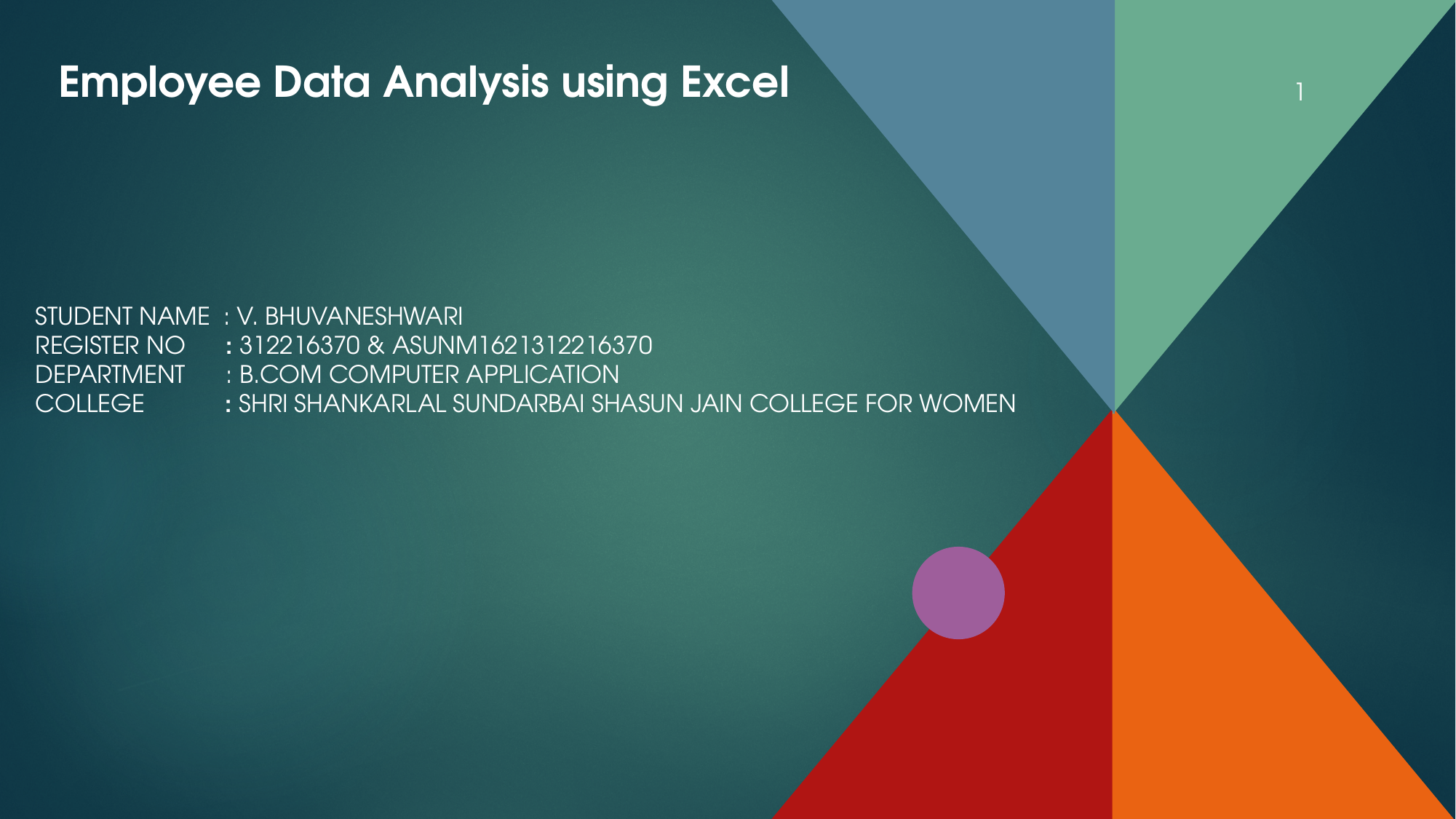

# Employee Data Analysis using Excel
1
STUDENT Name  : V. BHUVANESHWARI
REGISTER NO      : 312216370 & asunm1621312216370
Department      : b.com computer application
College            : shri shankarlal sundarbai shasun jain college for women